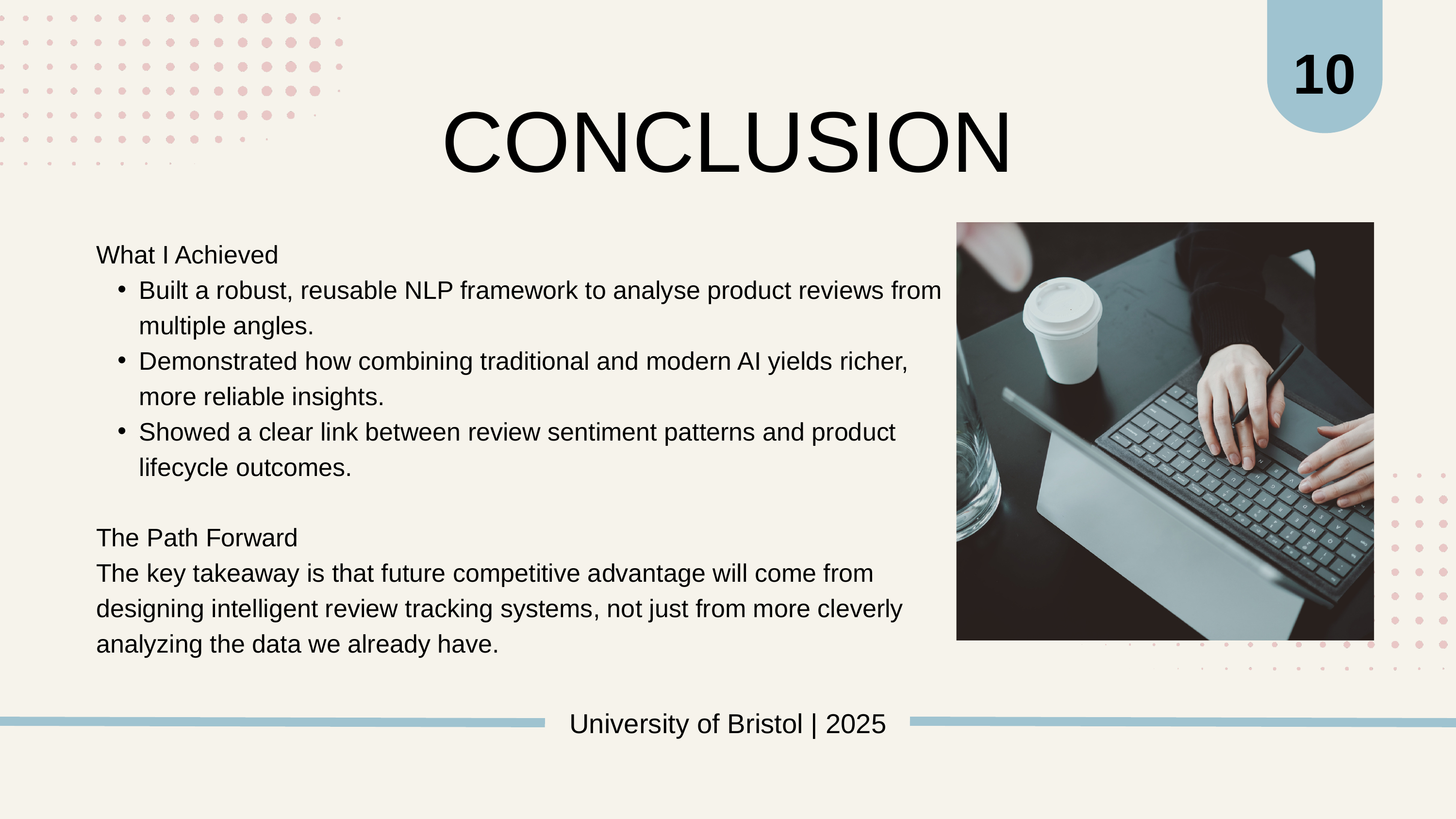

10

CONCLUSION

What I Achieved
Built a robust, reusable NLP framework to analyse product reviews from multiple angles.
Demonstrated how combining traditional and modern AI yields richer, more reliable insights.
Showed a clear link between review sentiment patterns and product lifecycle outcomes.

The Path Forward
The key takeaway is that future competitive advantage will come from designing intelligent review tracking systems, not just from more cleverly analyzing the data we already have.

University of Bristol | 2025